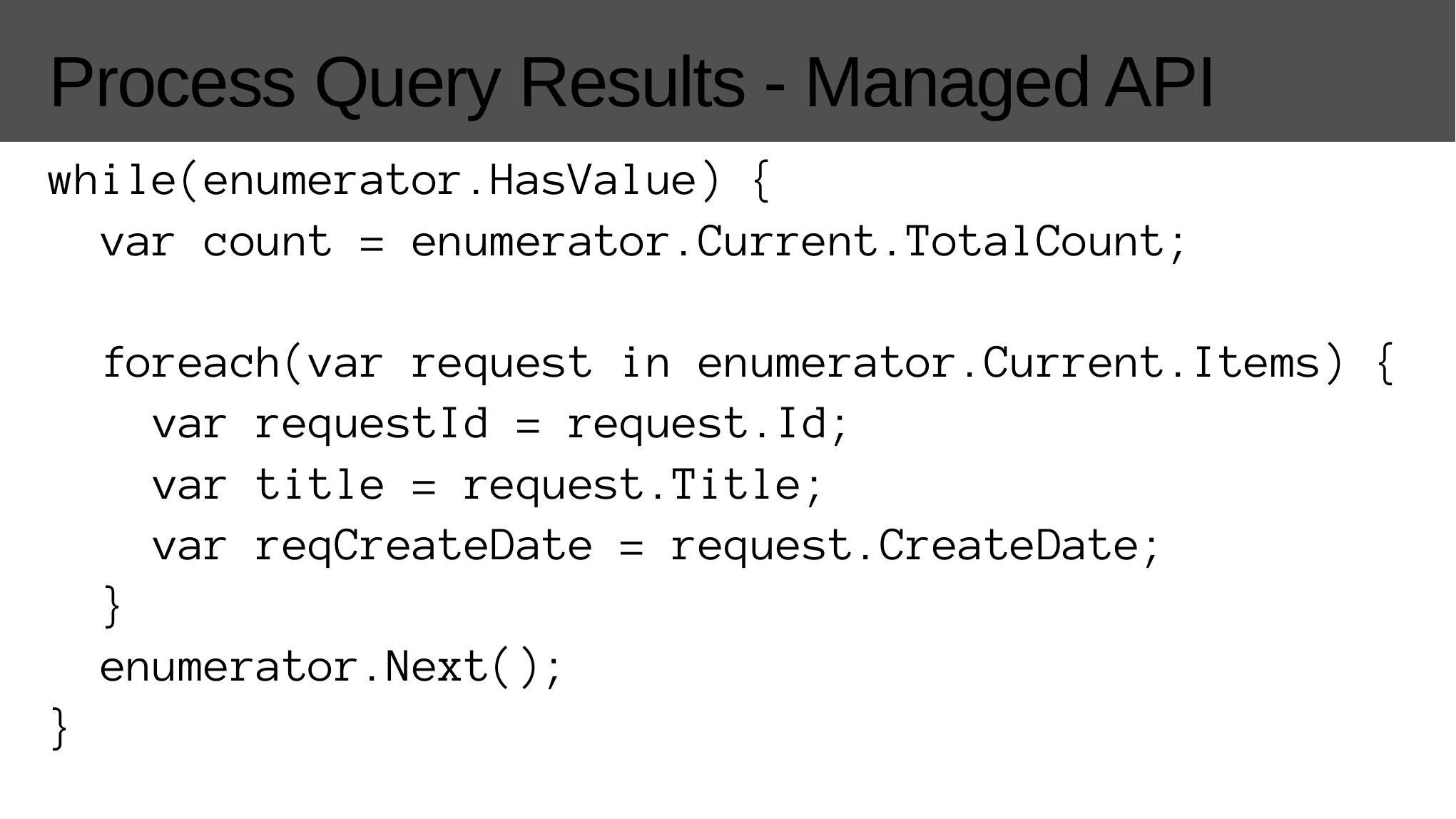

# Process Query Results - Managed API
while(enumerator.HasValue) {
  var count = enumerator.Current.TotalCount;

  foreach(var request in enumerator.Current.Items) {
    var requestId = request.Id;
    var title = request.Title;
    var reqCreateDate = request.CreateDate;
  }
  enumerator.Next();
}